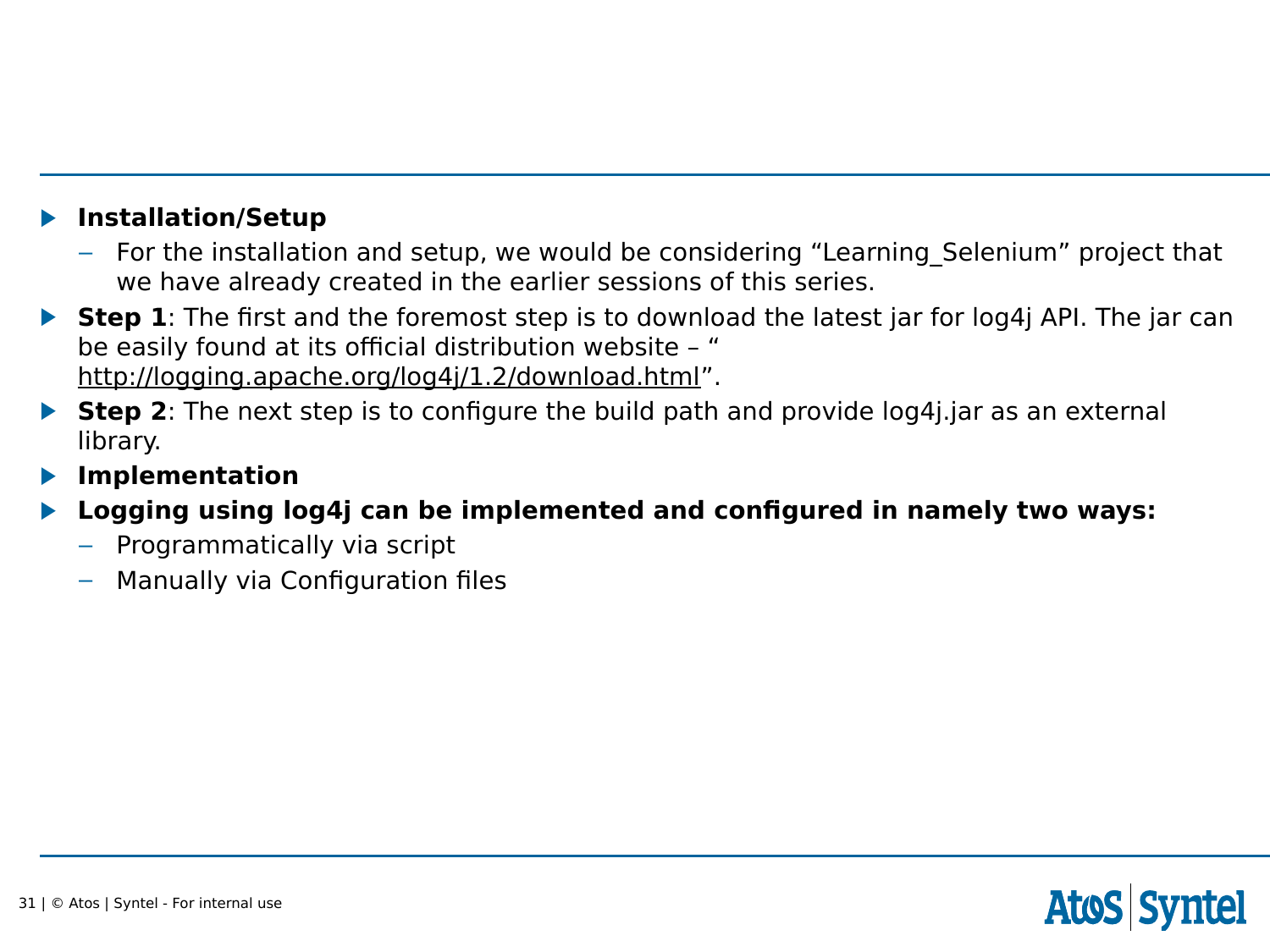

Installation/Setup
For the installation and setup, we would be considering “Learning_Selenium” project that we have already created in the earlier sessions of this series.
Step 1: The first and the foremost step is to download the latest jar for log4j API. The jar can be easily found at its official distribution website – “http://logging.apache.org/log4j/1.2/download.html”.
Step 2: The next step is to configure the build path and provide log4j.jar as an external library.
Implementation
Logging using log4j can be implemented and configured in namely two ways:
Programmatically via script
Manually via Configuration files